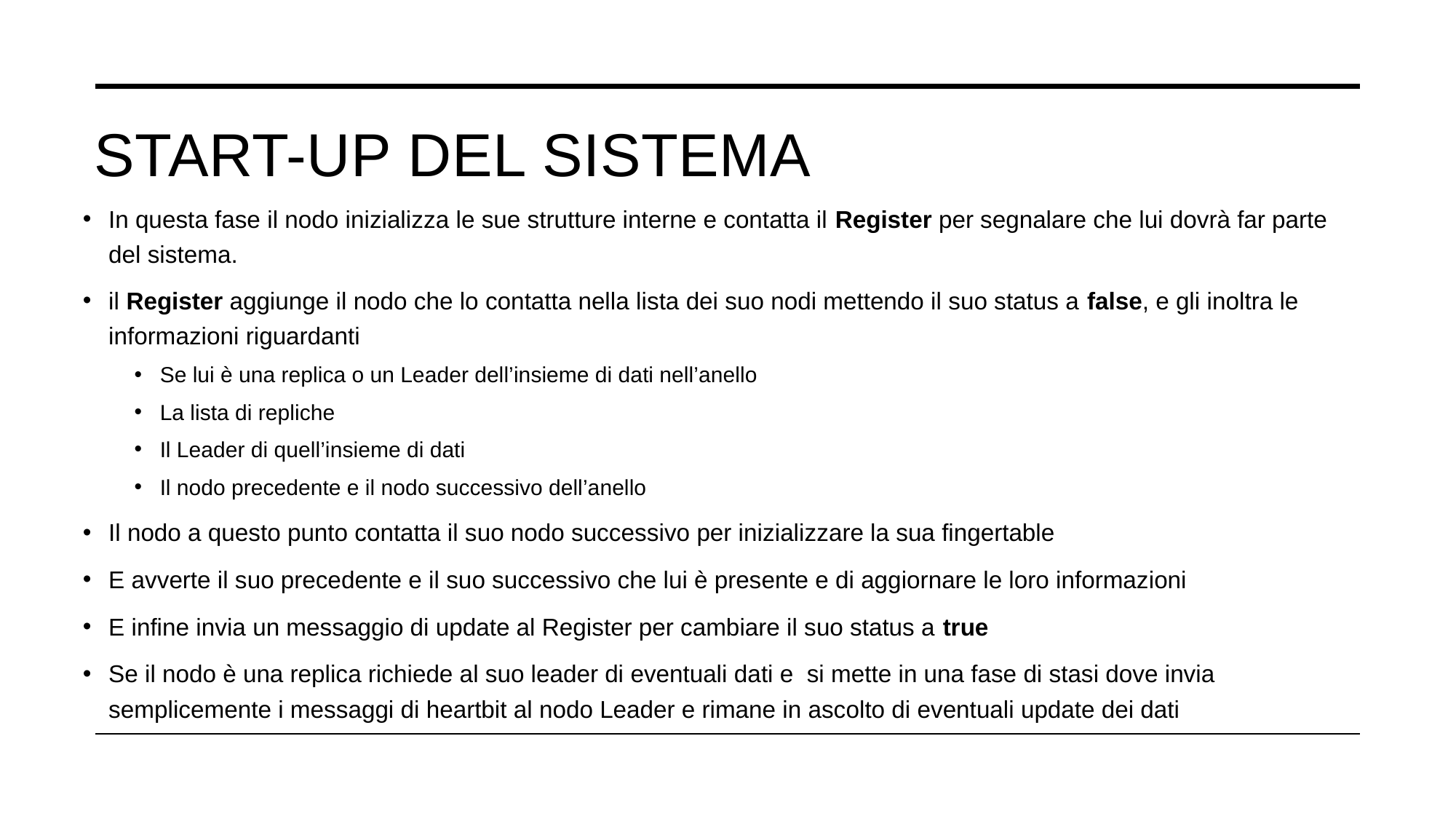

# Start-Up del sistema
In questa fase il nodo inizializza le sue strutture interne e contatta il Register per segnalare che lui dovrà far parte del sistema.
il Register aggiunge il nodo che lo contatta nella lista dei suo nodi mettendo il suo status a false, e gli inoltra le informazioni riguardanti
Se lui è una replica o un Leader dell’insieme di dati nell’anello
La lista di repliche
Il Leader di quell’insieme di dati
Il nodo precedente e il nodo successivo dell’anello
Il nodo a questo punto contatta il suo nodo successivo per inizializzare la sua fingertable
E avverte il suo precedente e il suo successivo che lui è presente e di aggiornare le loro informazioni
E infine invia un messaggio di update al Register per cambiare il suo status a true
Se il nodo è una replica richiede al suo leader di eventuali dati e  si mette in una fase di stasi dove invia semplicemente i messaggi di heartbit al nodo Leader e rimane in ascolto di eventuali update dei dati